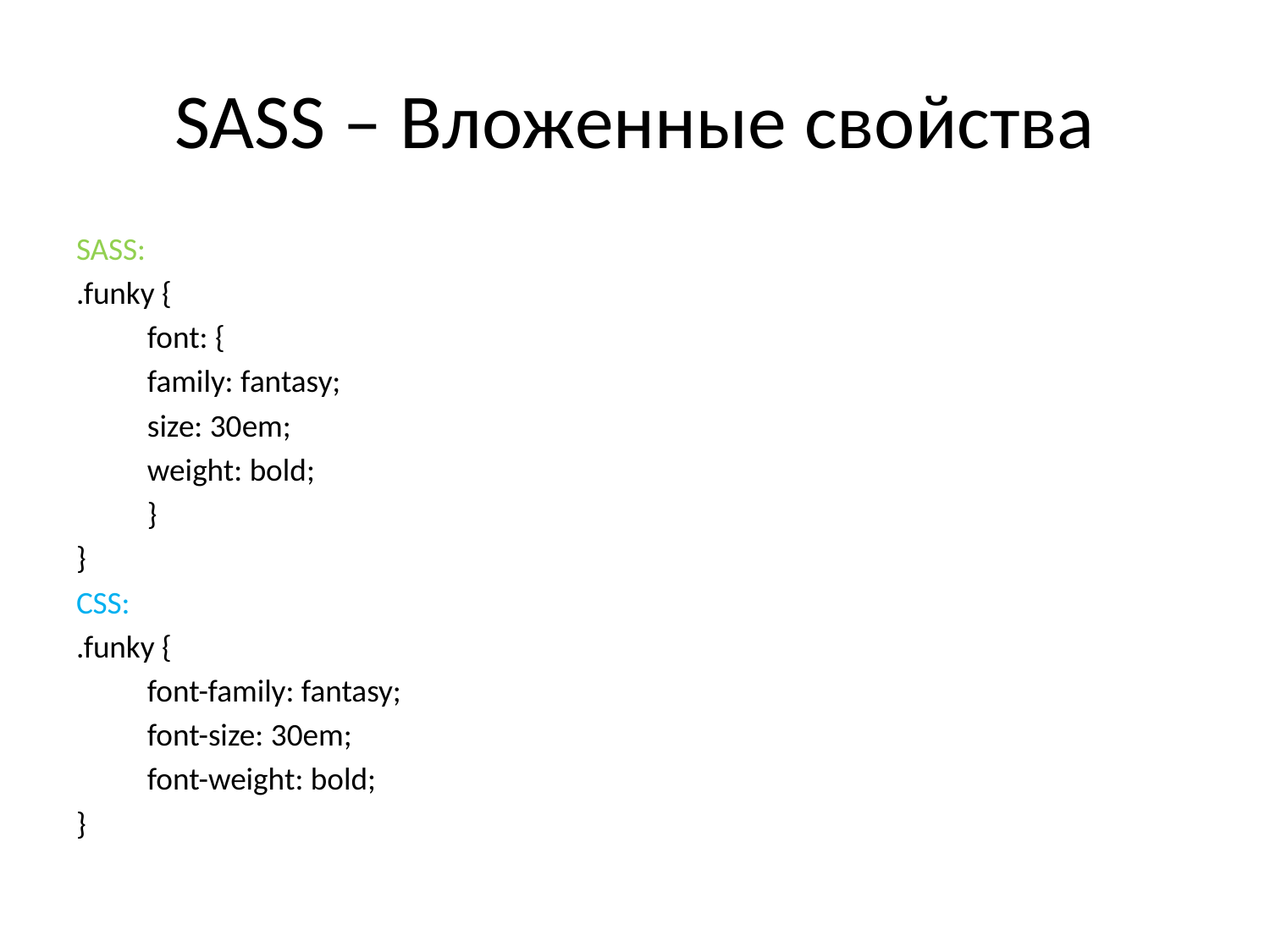

# SASS – Вложенные свойства
SASS:
.funky {
	font: {
		family: fantasy;
		size: 30em;
		weight: bold;
	}
}
CSS:
.funky {
	font-family: fantasy;
	font-size: 30em;
	font-weight: bold;
}